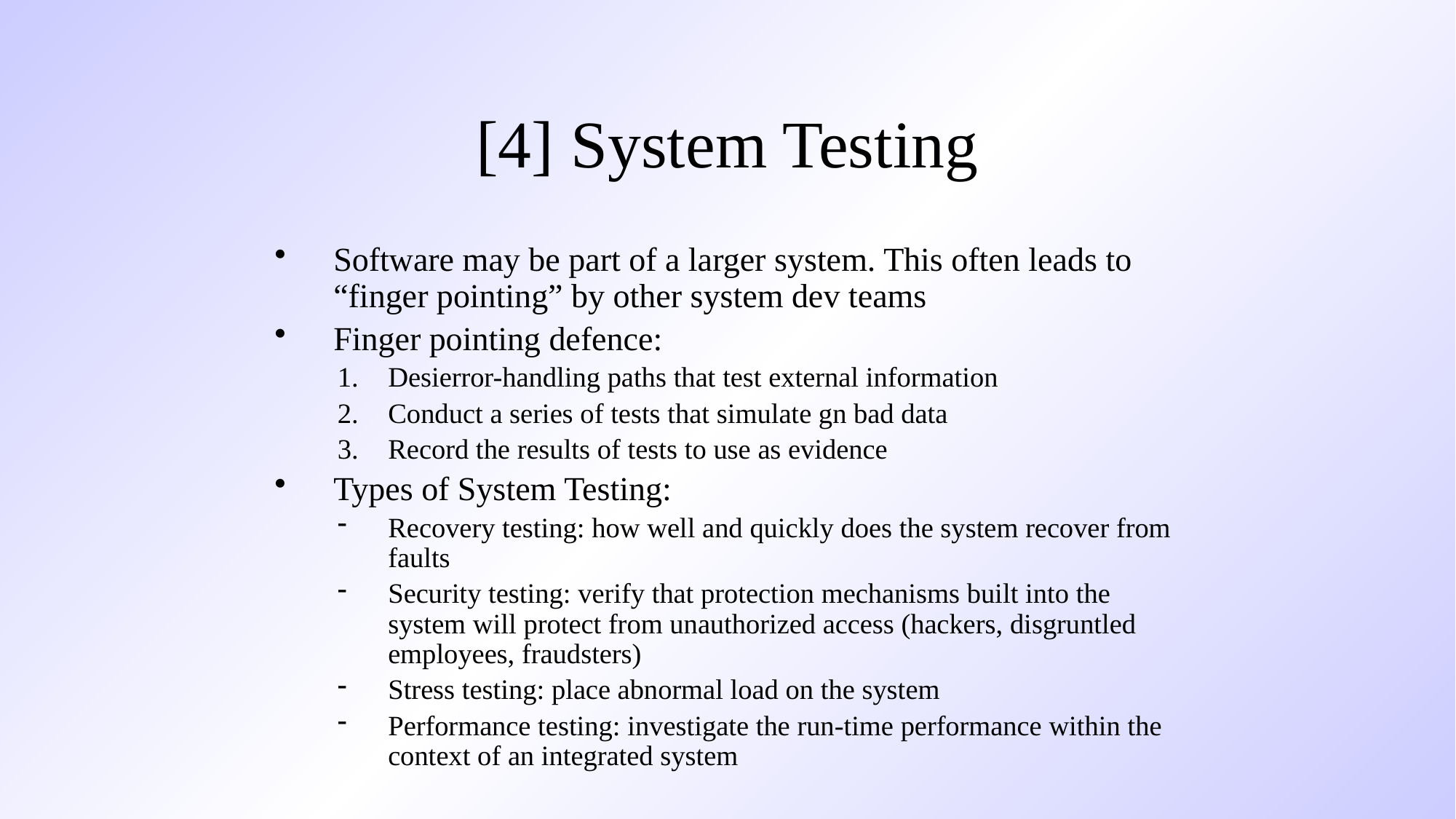

# [4] System Testing
Software may be part of a larger system. This often leads to “finger pointing” by other system dev teams
Finger pointing defence:
Desierror-handling paths that test external information
Conduct a series of tests that simulate gn bad data
Record the results of tests to use as evidence
Types of System Testing:
Recovery testing: how well and quickly does the system recover from faults
Security testing: verify that protection mechanisms built into the system will protect from unauthorized access (hackers, disgruntled employees, fraudsters)
Stress testing: place abnormal load on the system
Performance testing: investigate the run-time performance within the context of an integrated system